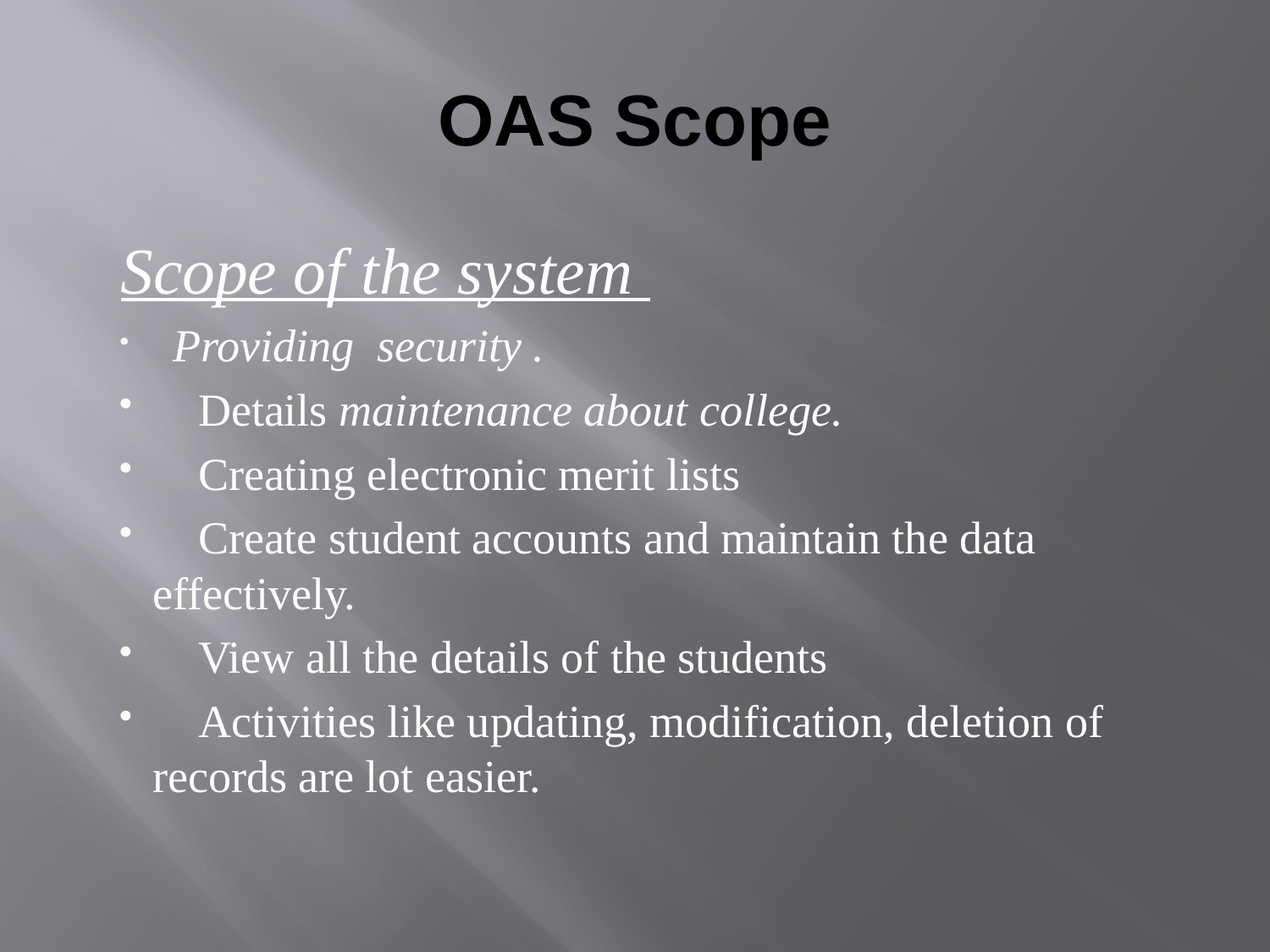

# OAS Scope
Scope of the system
  Providing  security .
    Details maintenance about college.
    Creating electronic merit lists
    Create student accounts and maintain the data effectively.
    View all the details of the students
    Activities like updating, modification, deletion of records are lot easier.